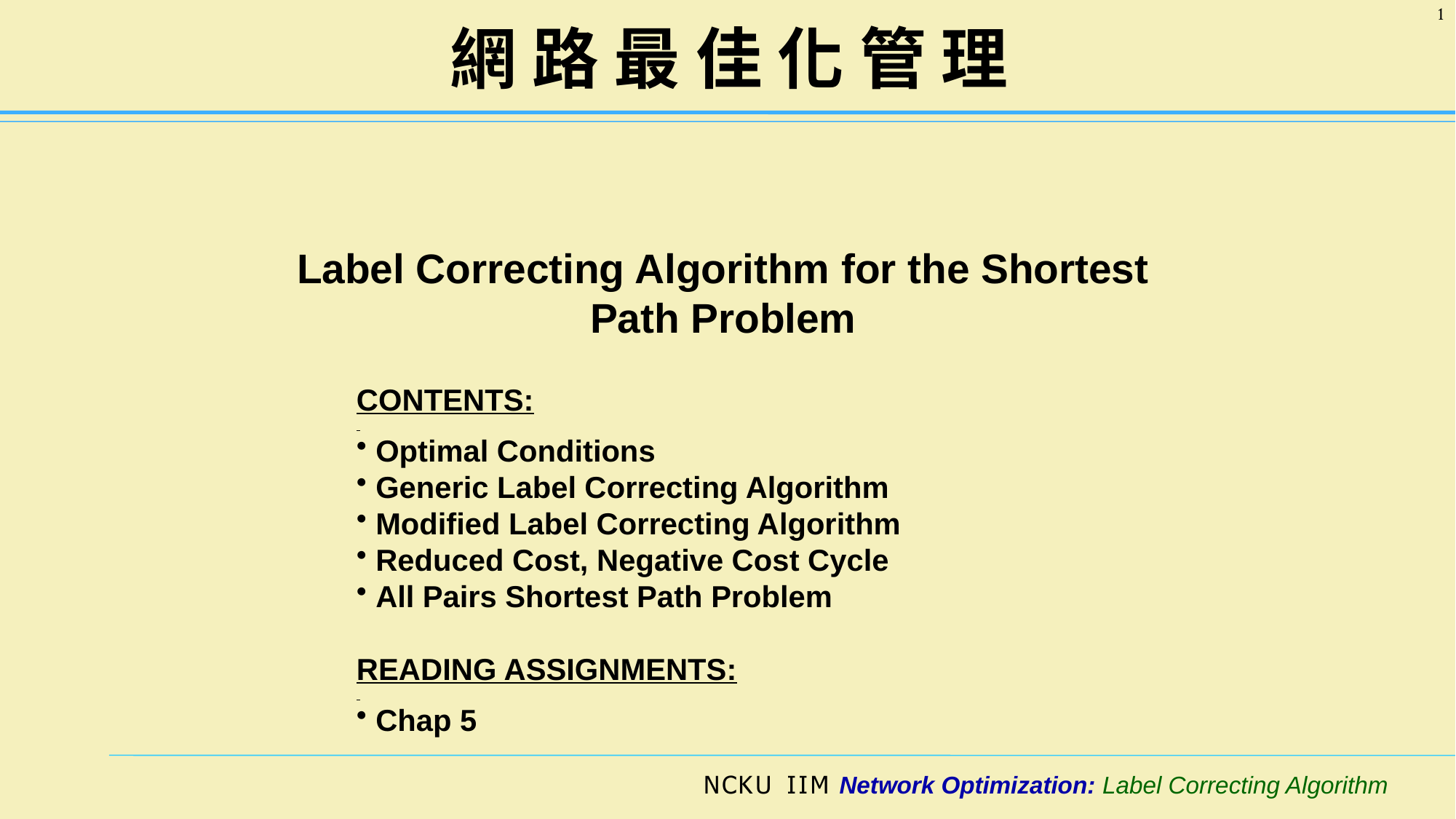

1
# Label Correcting Algorithm for the Shortest Path Problem
CONTENTS:

 Optimal Conditions
 Generic Label Correcting Algorithm
 Modified Label Correcting Algorithm
 Reduced Cost, Negative Cost Cycle
 All Pairs Shortest Path Problem

READING ASSIGNMENTS:

 Chap 5